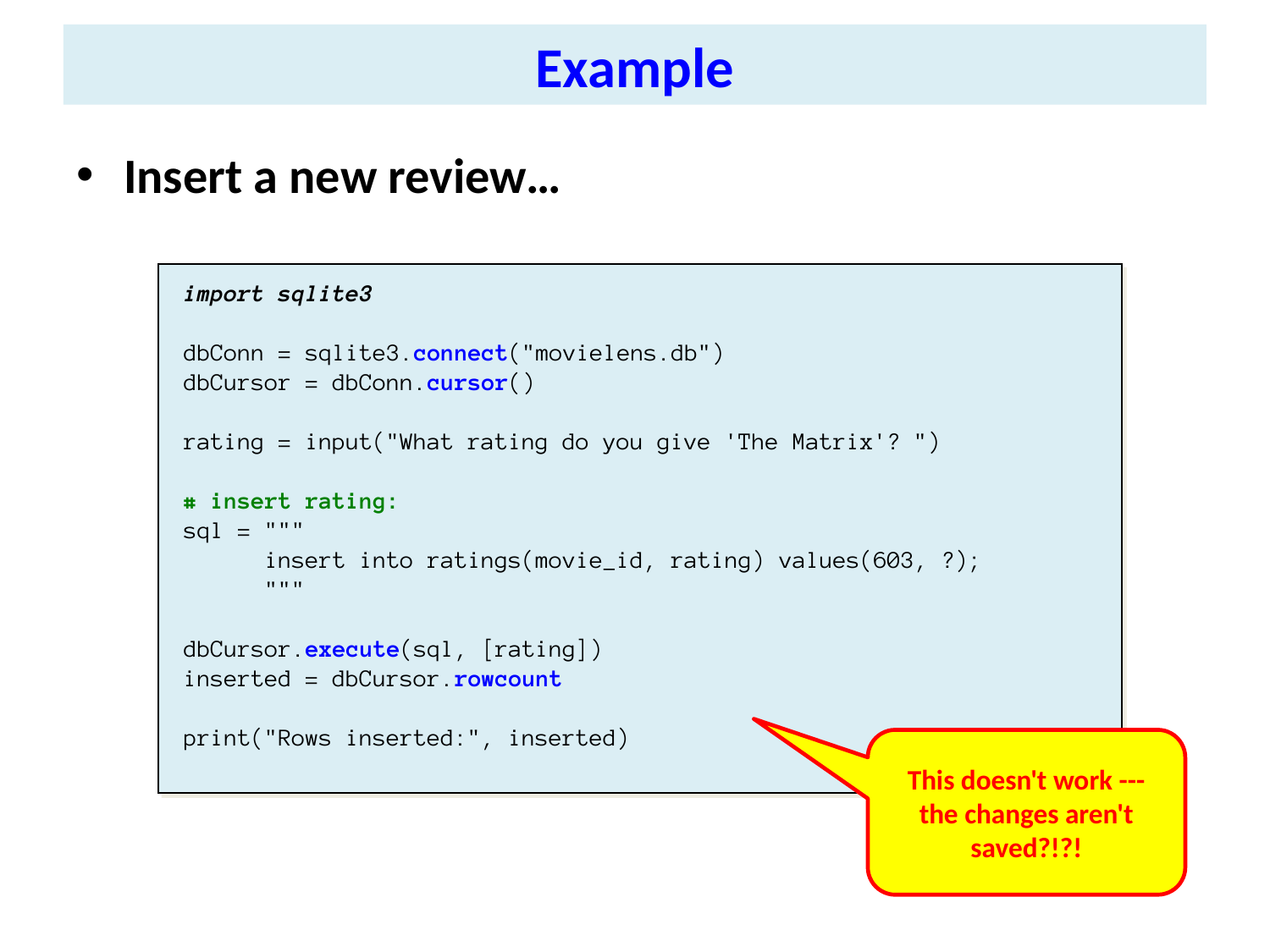

Example
Insert a new review…
import sqlite3

dbConn = sqlite3.connect("movielens.db")
dbCursor = dbConn.cursor()

rating = input("What rating do you give 'The Matrix'? ")

# insert rating:
sql = """
      insert into ratings(movie_id, rating) values(603, ?);
      """

dbCursor.execute(sql, [rating])
inserted = dbCursor.rowcount

print("Rows inserted:", inserted)

This doesn't work --- the changes aren't saved?!?!